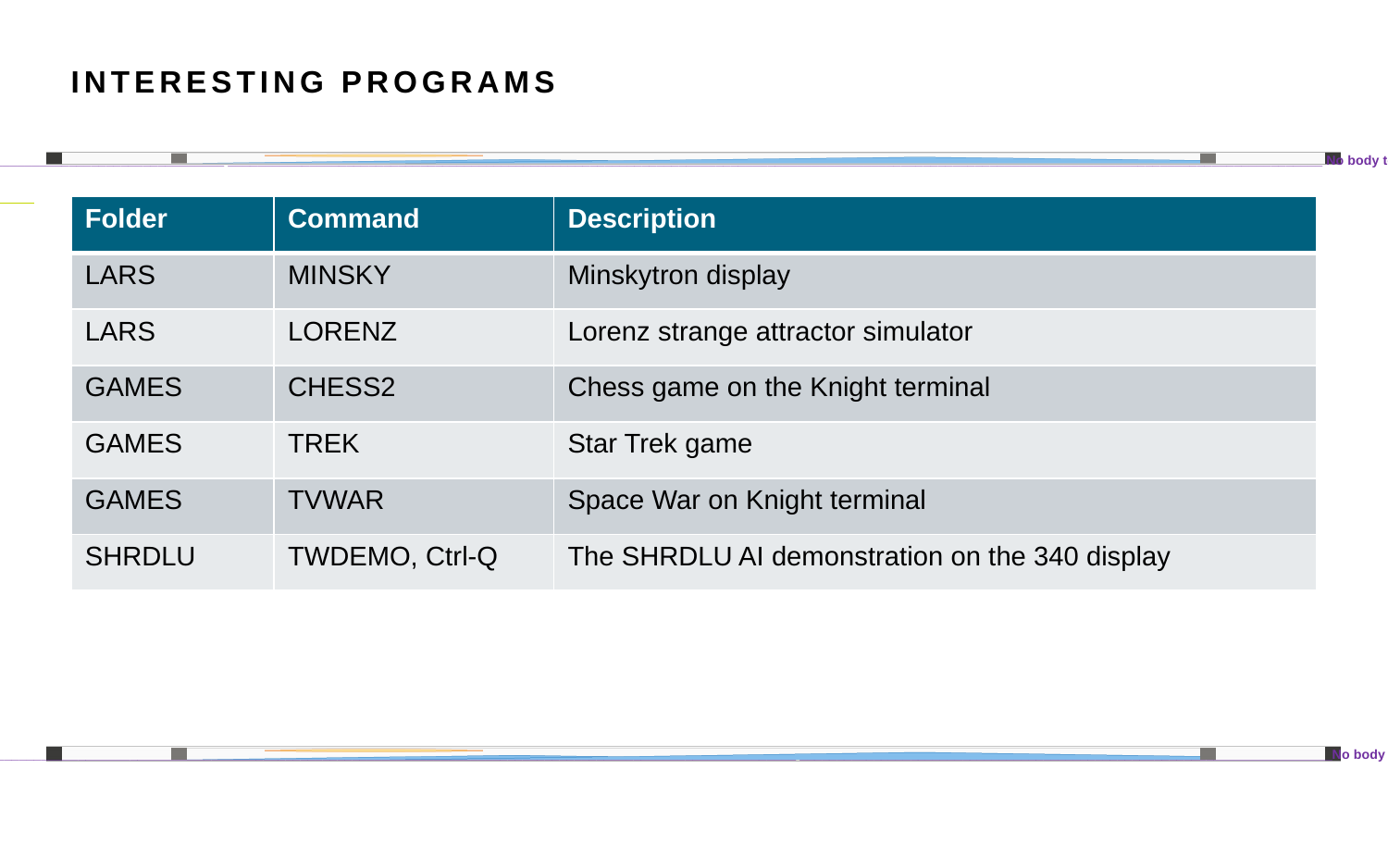

# Interesting Programs

| Folder | Command | Description |
| --- | --- | --- |
| LARS | MINSKY | Minskytron display |
| LARS | LORENZ | Lorenz strange attractor simulator |
| GAMES | CHESS2 | Chess game on the Knight terminal |
| GAMES | TREK | Star Trek game |
| GAMES | TVWAR | Space War on Knight terminal |
| SHRDLU | TWDEMO, Ctrl-Q | The SHRDLU AI demonstration on the 340 display |